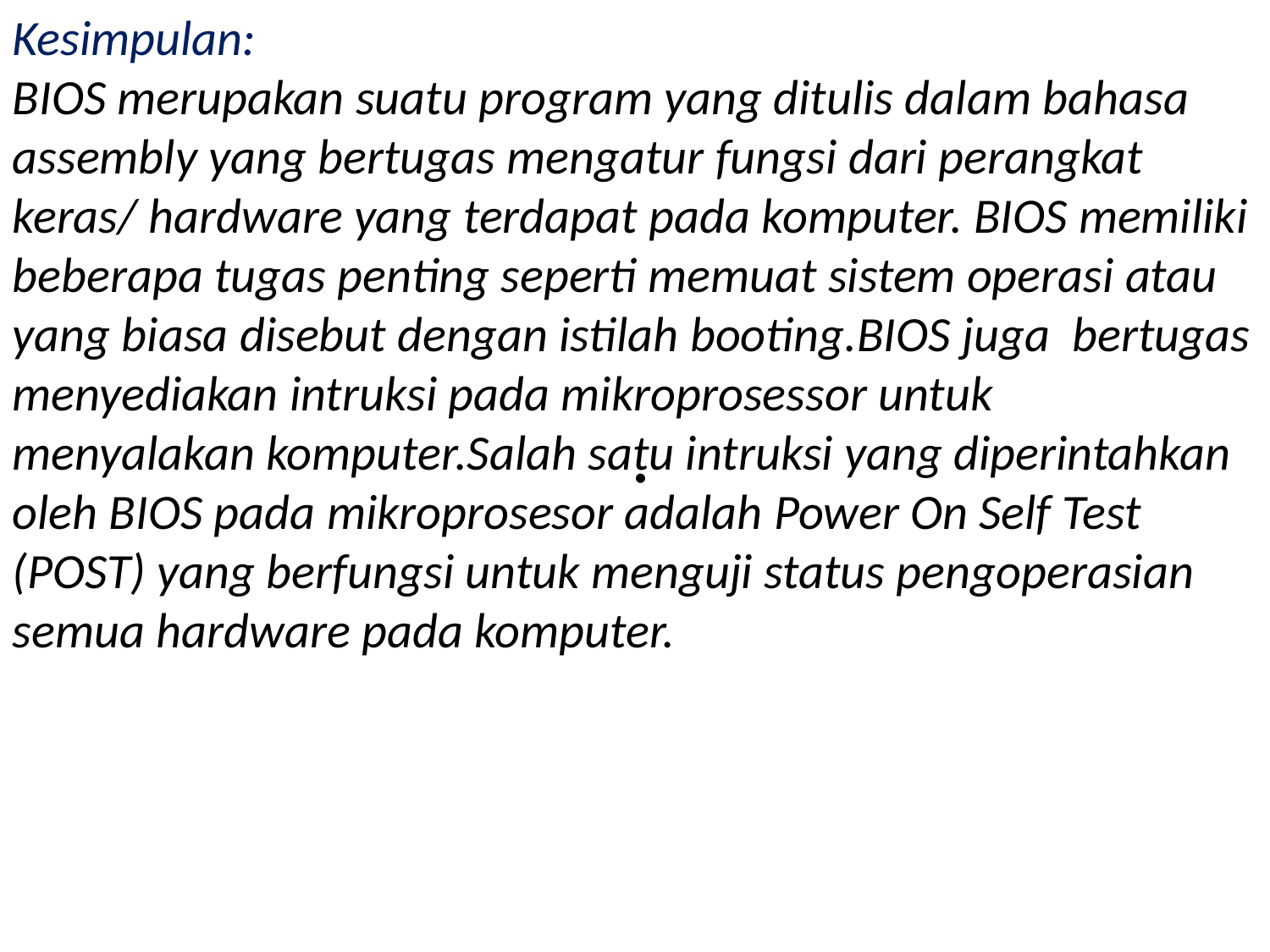

Kesimpulan:
BIOS merupakan suatu program yang ditulis dalam bahasa assembly yang bertugas mengatur fungsi dari perangkat keras/ hardware yang terdapat pada komputer. BIOS memiliki beberapa tugas penting seperti memuat sistem operasi atau yang biasa disebut dengan istilah booting.BIOS juga  bertugas menyediakan intruksi pada mikroprosessor untuk menyalakan komputer.Salah satu intruksi yang diperintahkan oleh BIOS pada mikroprosesor adalah Power On Self Test (POST) yang berfungsi untuk menguji status pengoperasian semua hardware pada komputer.

# .